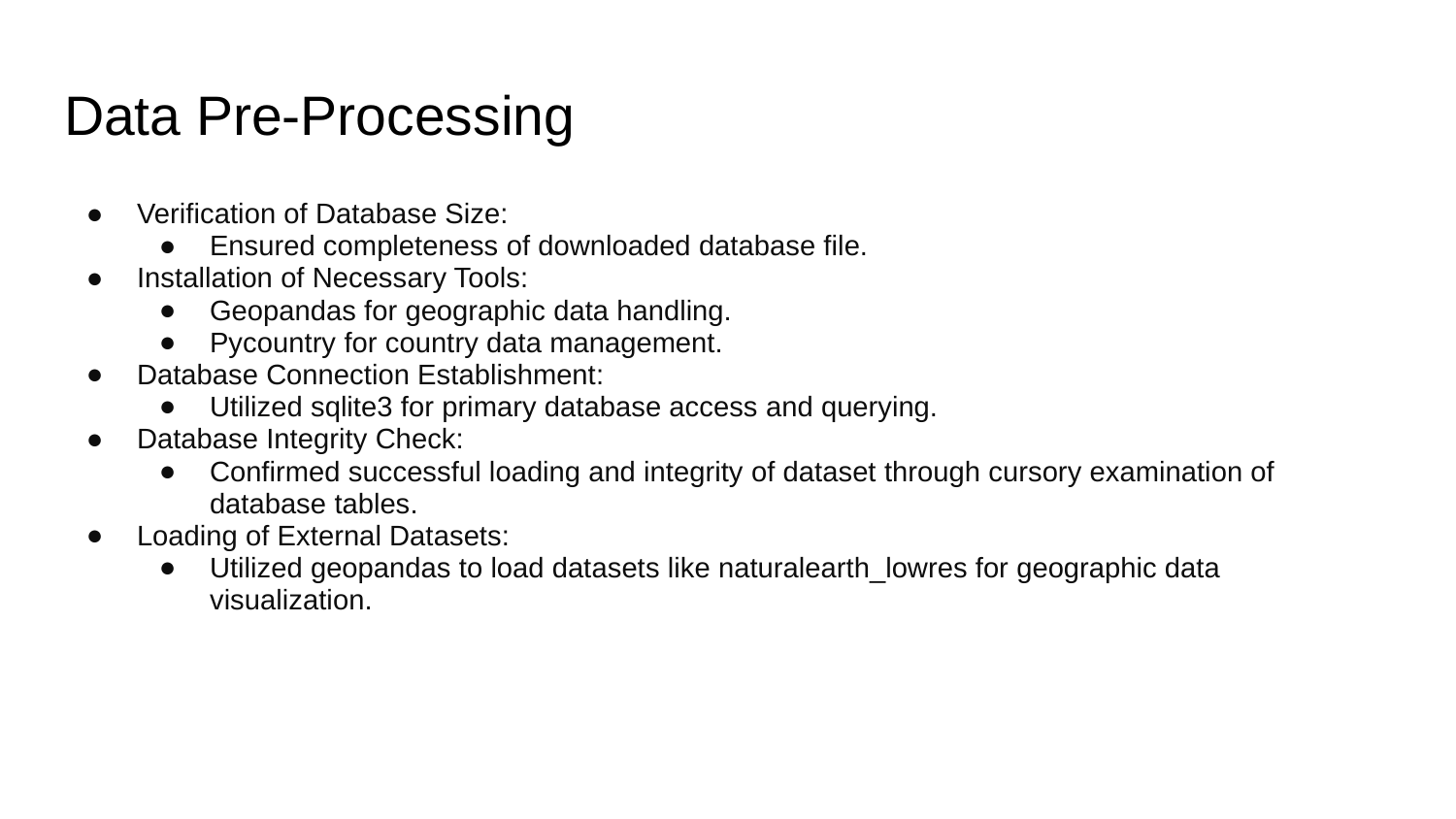

# Data Pre-Processing
Verification of Database Size:
Ensured completeness of downloaded database file.
Installation of Necessary Tools:
Geopandas for geographic data handling.
Pycountry for country data management.
Database Connection Establishment:
Utilized sqlite3 for primary database access and querying.
Database Integrity Check:
Confirmed successful loading and integrity of dataset through cursory examination of database tables.
Loading of External Datasets:
Utilized geopandas to load datasets like naturalearth_lowres for geographic data visualization.